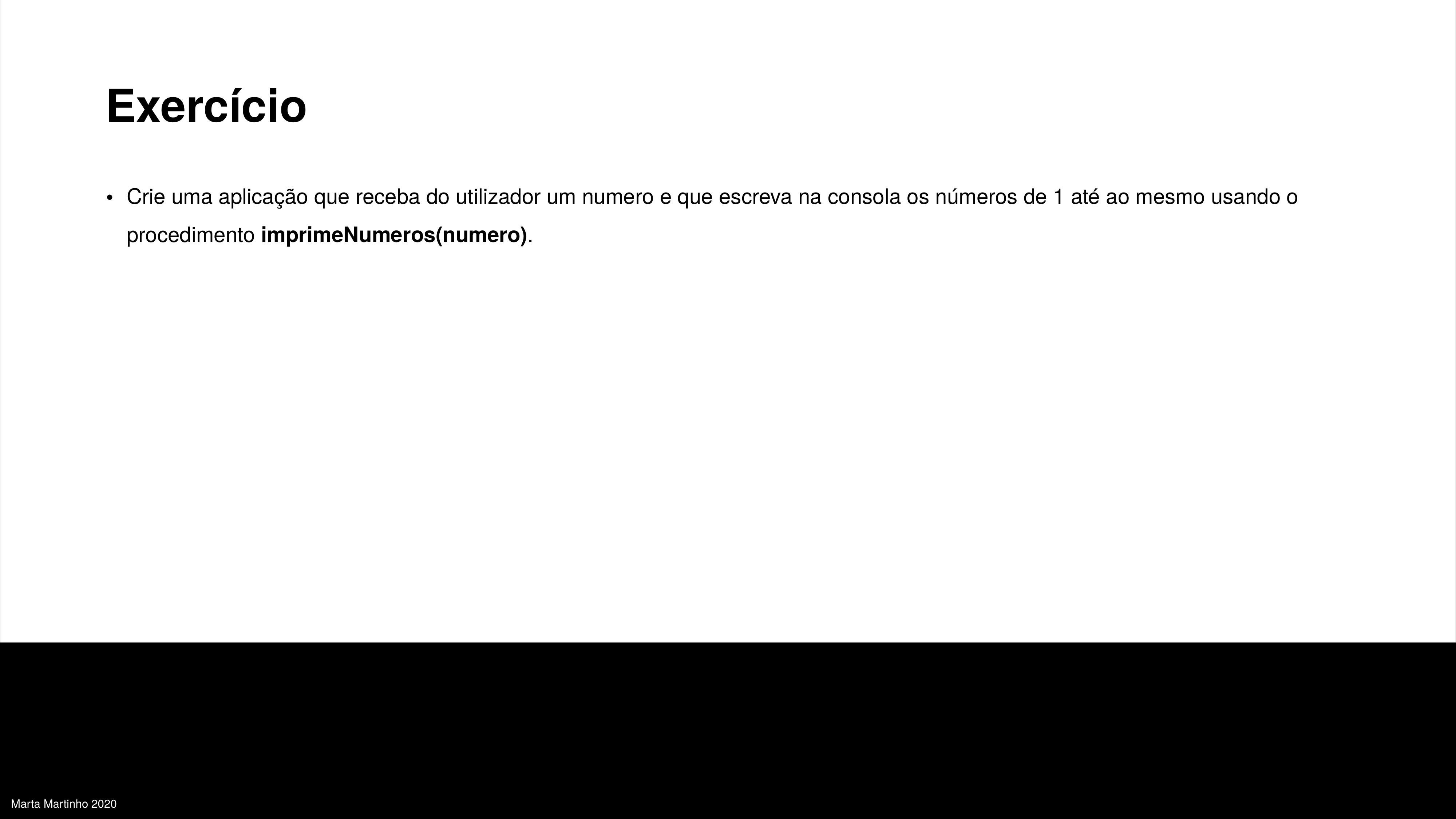

Exercício
Crie uma aplicação que receba do utilizador um numero e que escreva na consola os números de 1 até ao mesmo usando o procedimento imprimeNumeros(numero).

Marta Martinho 2020